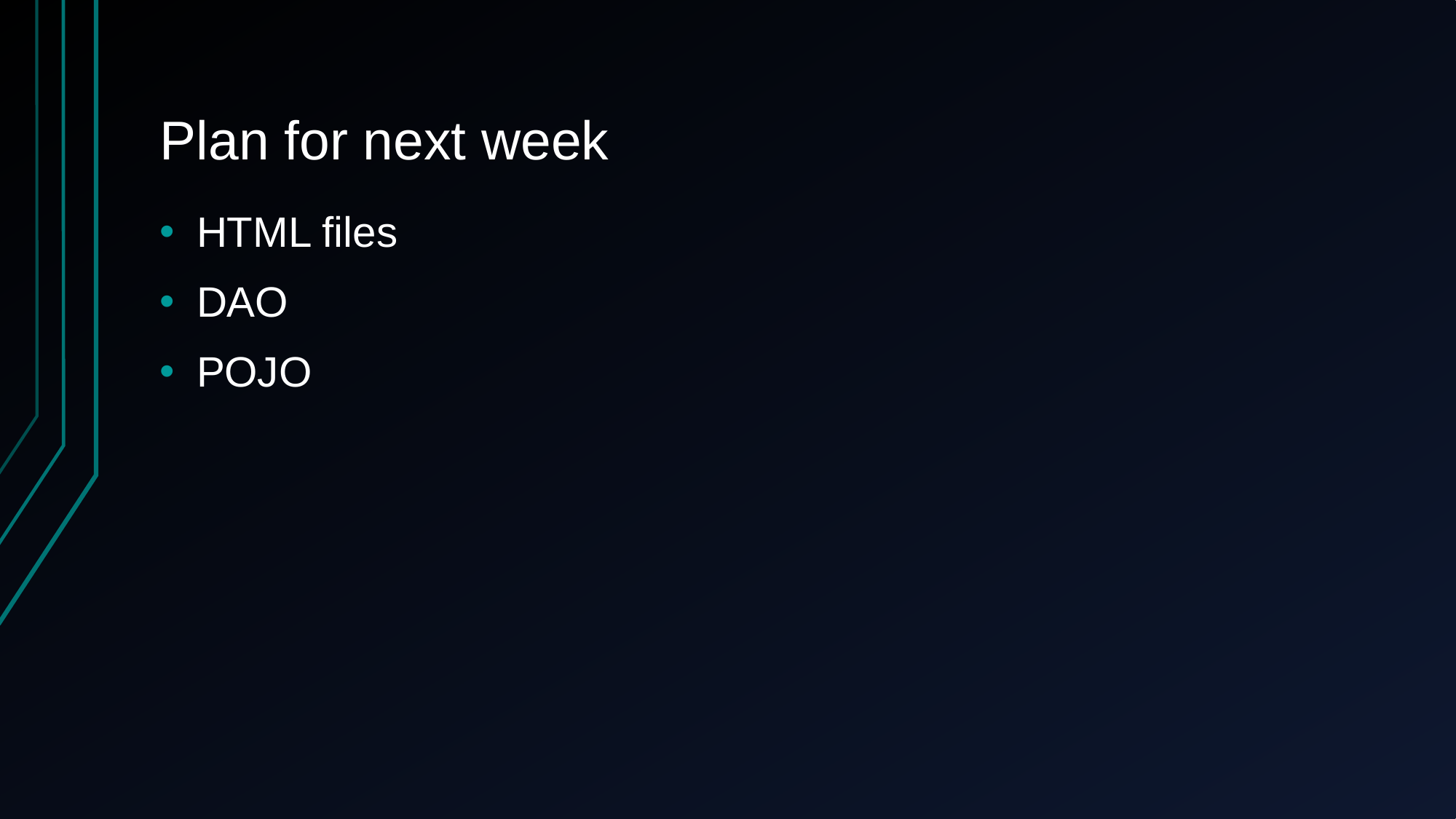

# Plan for next week
HTML files
DAO
POJO